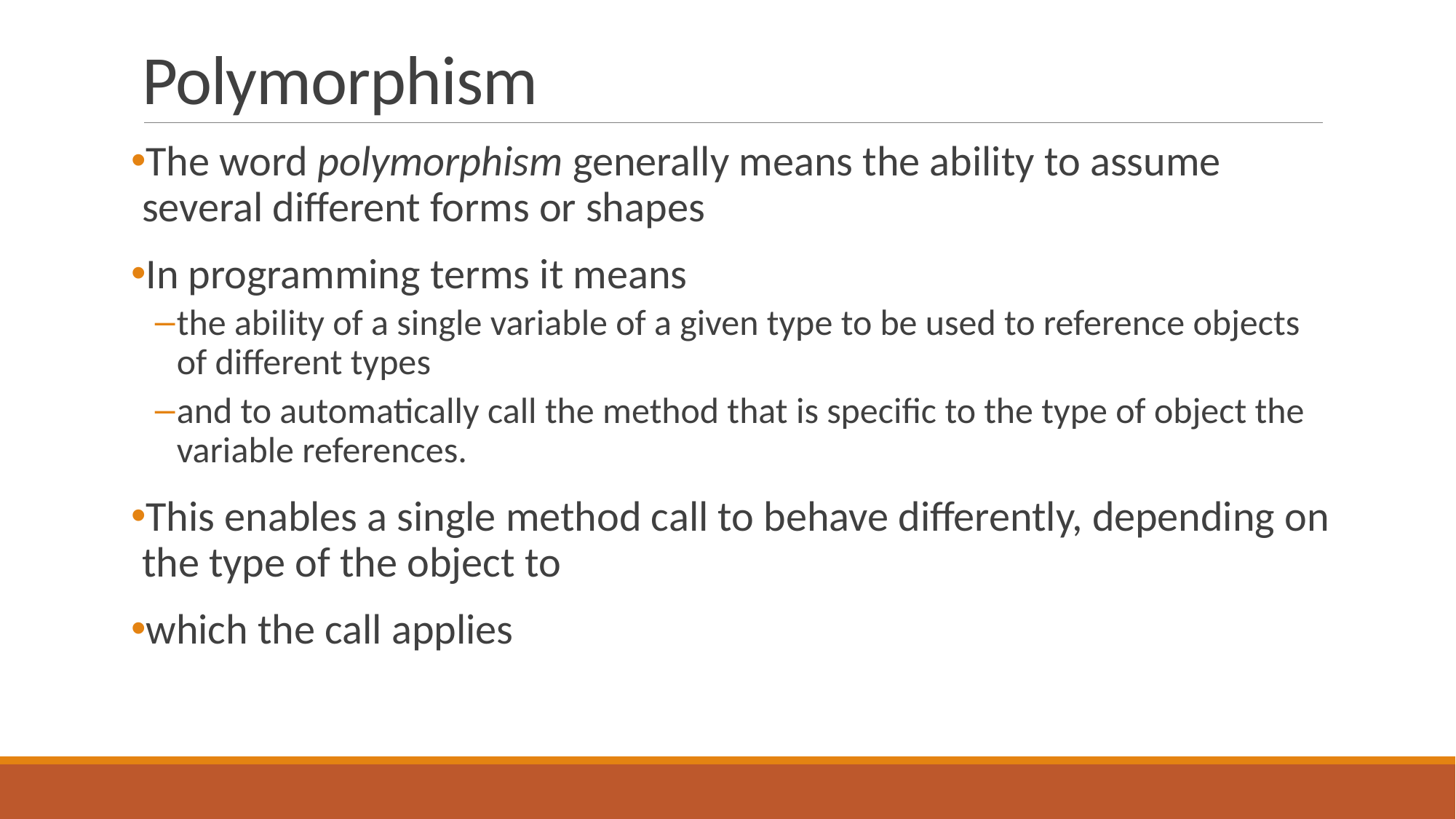

# Polymorphism
The word polymorphism generally means the ability to assume several different forms or shapes
In programming terms it means
the ability of a single variable of a given type to be used to reference objects of different types
and to automatically call the method that is specific to the type of object the variable references.
This enables a single method call to behave differently, depending on the type of the object to
which the call applies